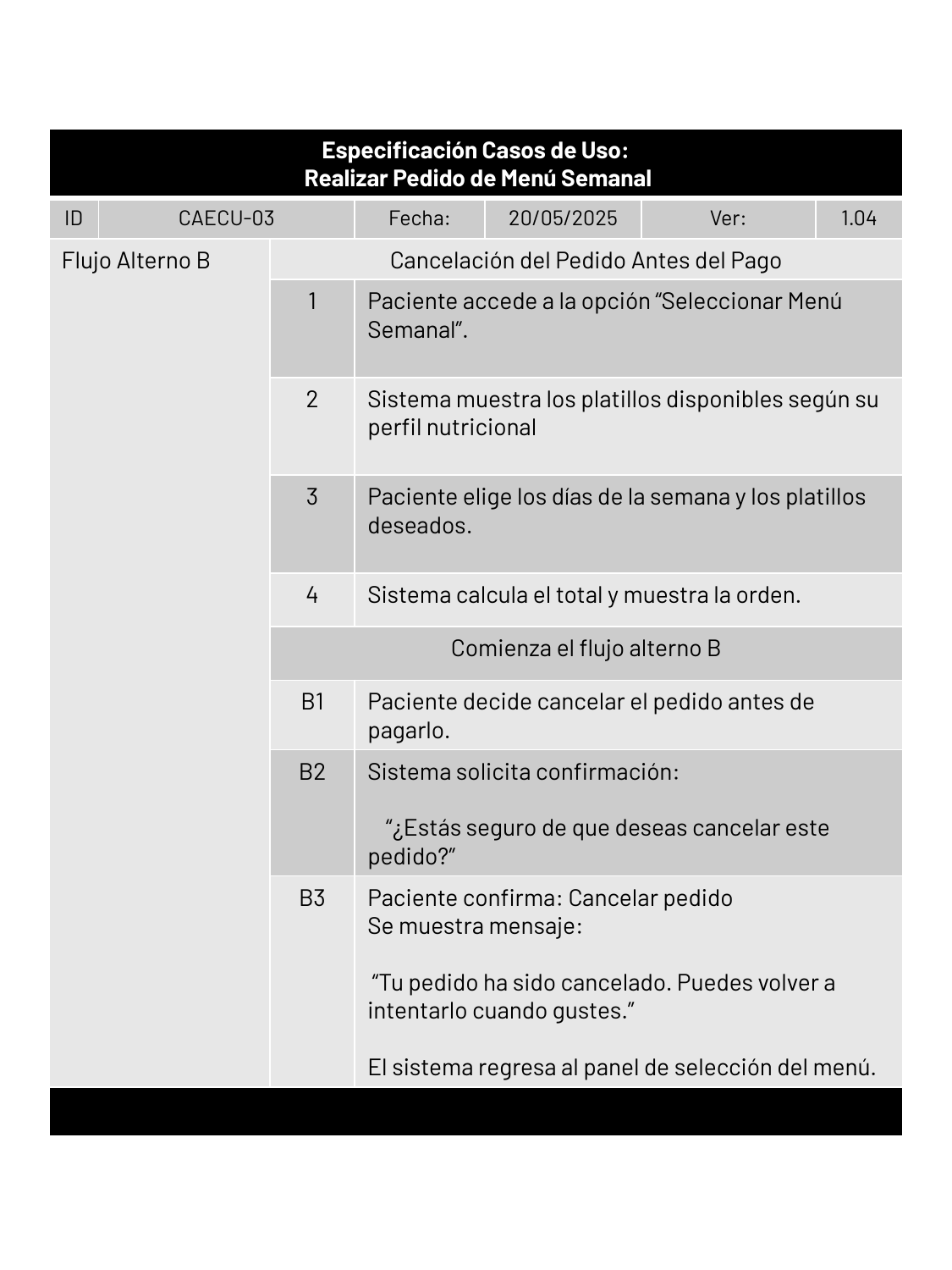

| Especificación Casos de Uso: Realizar Pedido de Menú Semanal |  |  |  |  |  |  |
| --- | --- | --- | --- | --- | --- | --- |
| ID | CAECU-03 |  | Fecha: | 20/05/2025 | Ver: | 1.04 |
| Flujo Alterno B |  | Cancelación del Pedido Antes del Pago |  |  |  |  |
|  |  | 1 | Paciente accede a la opción “Seleccionar Menú Semanal”. |  |  |  |
|  |  | 2 | Sistema muestra los platillos disponibles según su perfil nutricional |  |  |  |
|  |  | 3 | Paciente elige los días de la semana y los platillos deseados. |  |  |  |
|  |  | 4 | Sistema calcula el total y muestra la orden. |  |  |  |
|  |  | Comienza el flujo alterno B |  |  |  |  |
|  |  | B1 | Paciente decide cancelar el pedido antes de pagarlo. |  |  |  |
|  |  | B2 | Sistema solicita confirmación: “¿Estás seguro de que deseas cancelar este pedido?” |  |  |  |
|  |  | B3 | Paciente confirma: Cancelar pedido Se muestra mensaje: “Tu pedido ha sido cancelado. Puedes volver a intentarlo cuando gustes.” El sistema regresa al panel de selección del menú. |  |  |  |
|  |  |  |  |  |  |  |